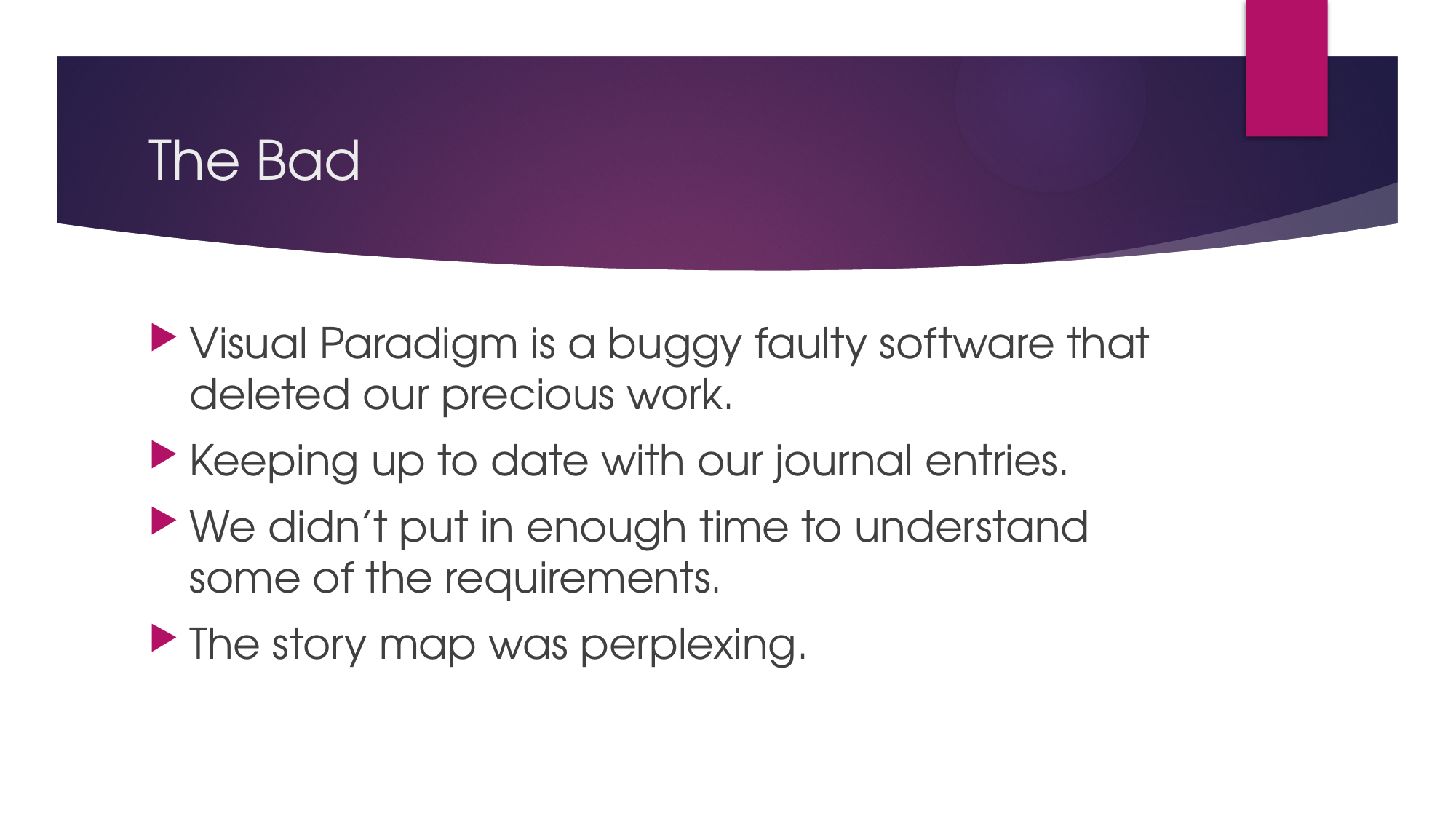

# The Bad
Visual Paradigm is a buggy faulty software that deleted our precious work.
Keeping up to date with our journal entries.
We didn’t put in enough time to understand some of the requirements.
The story map was perplexing.